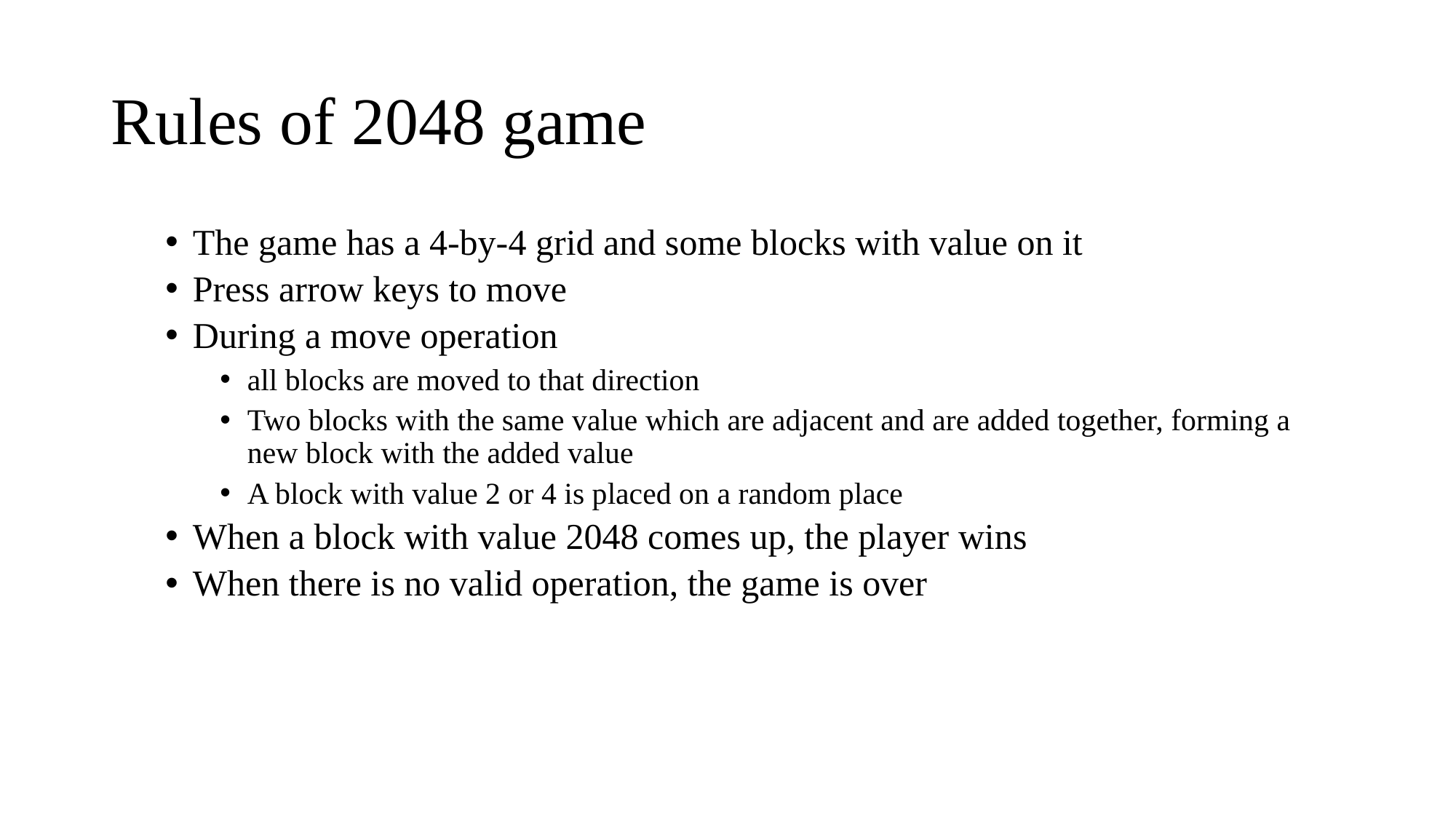

# Rules of 2048 game
The game has a 4-by-4 grid and some blocks with value on it
Press arrow keys to move
During a move operation
all blocks are moved to that direction
Two blocks with the same value which are adjacent and are added together, forming a new block with the added value
A block with value 2 or 4 is placed on a random place
When a block with value 2048 comes up, the player wins
When there is no valid operation, the game is over